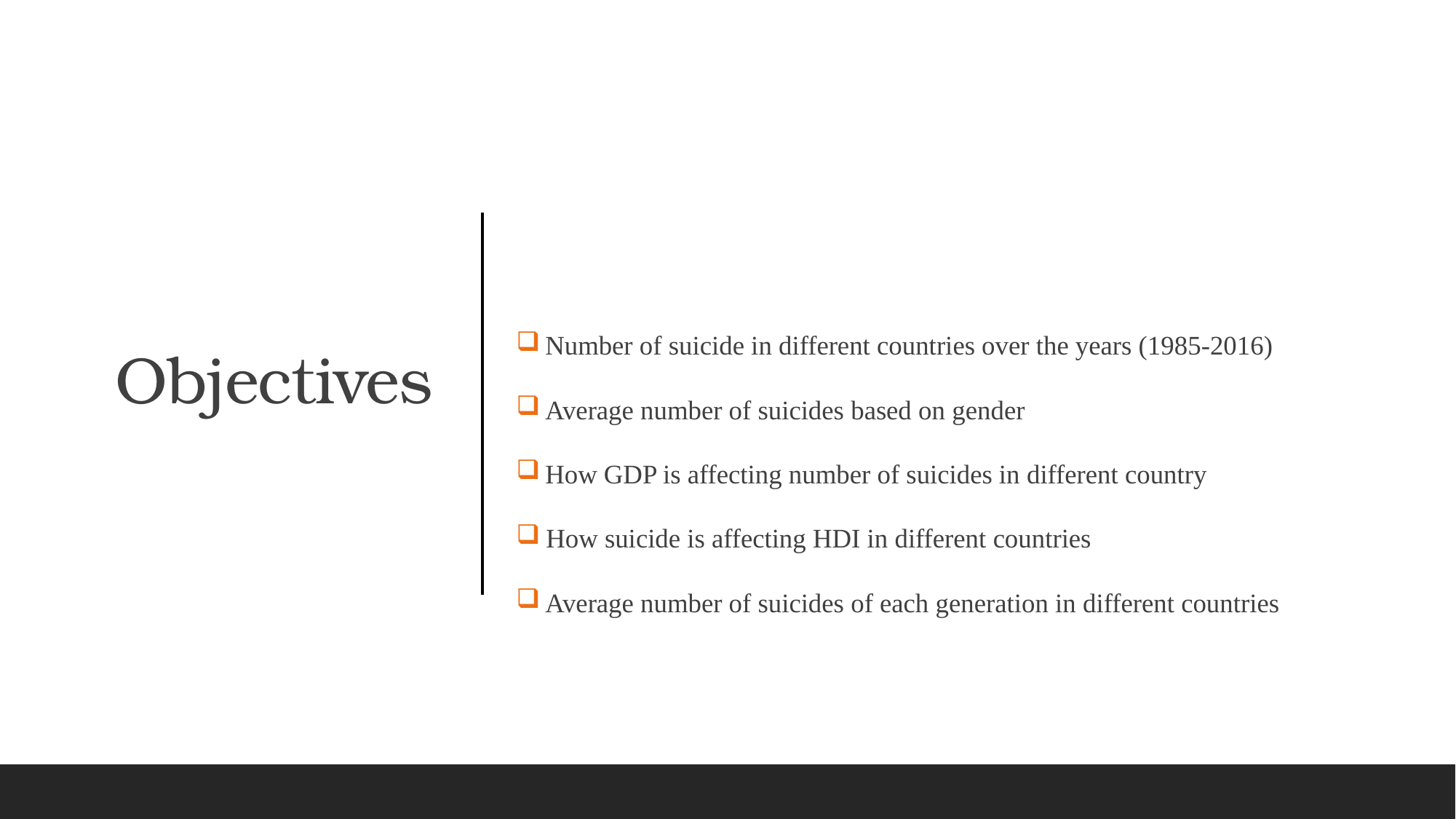

# Objectives

 Number of suicide in different countries over the years (1985-2016)
 Average number of suicides based on gender
 How GDP is affecting number of suicides in different country
 How suicide is affecting HDI in different countries
 Average number of suicides of each generation in different countries